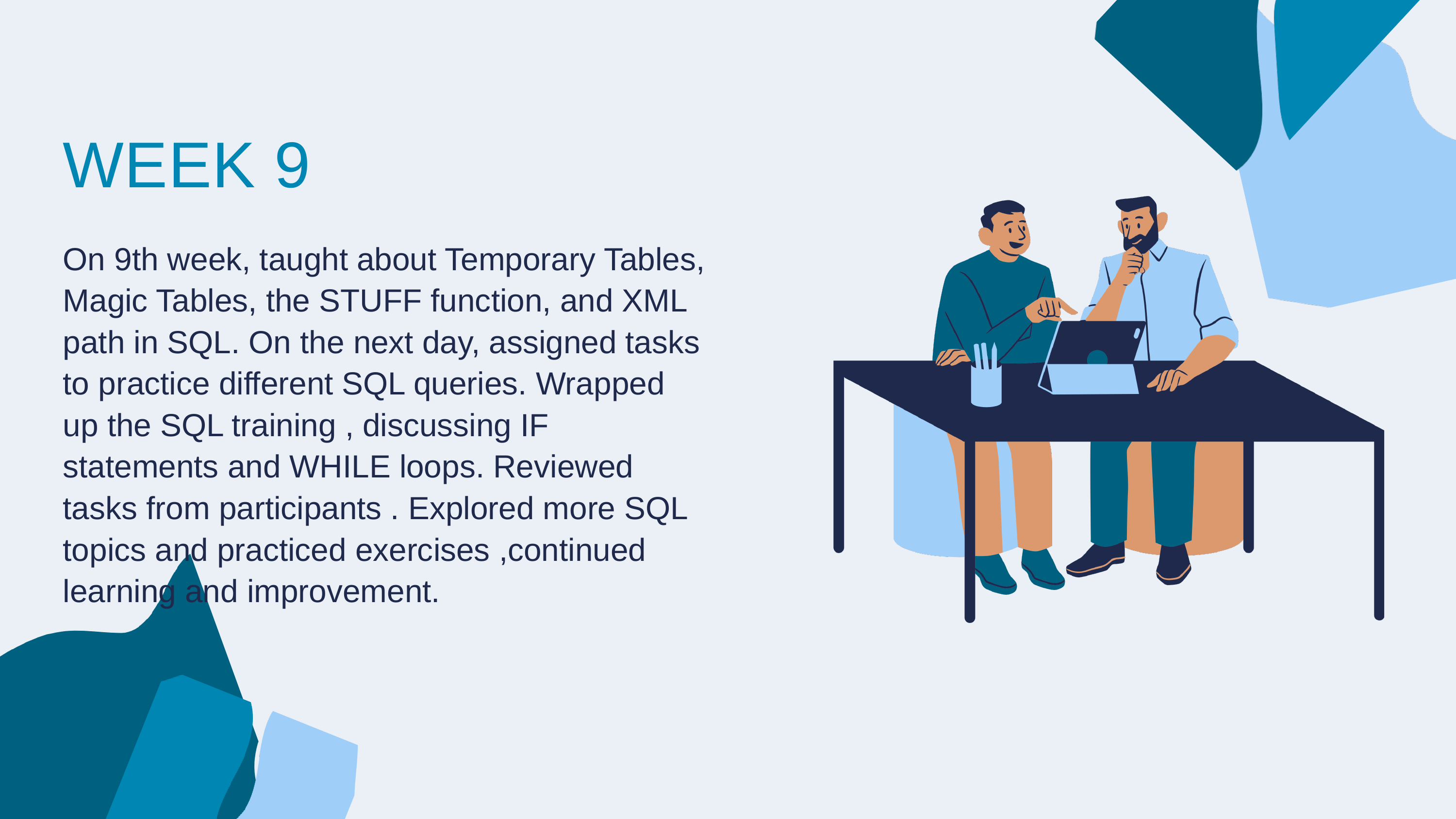

WEEK 9

On 9th week, taught about Temporary Tables, Magic Tables, the STUFF function, and XML path in SQL. On the next day, assigned tasks to practice different SQL queries. Wrapped up the SQL training , discussing IF statements and WHILE loops. Reviewed tasks from participants . Explored more SQL topics and practiced exercises ,continued learning and improvement.